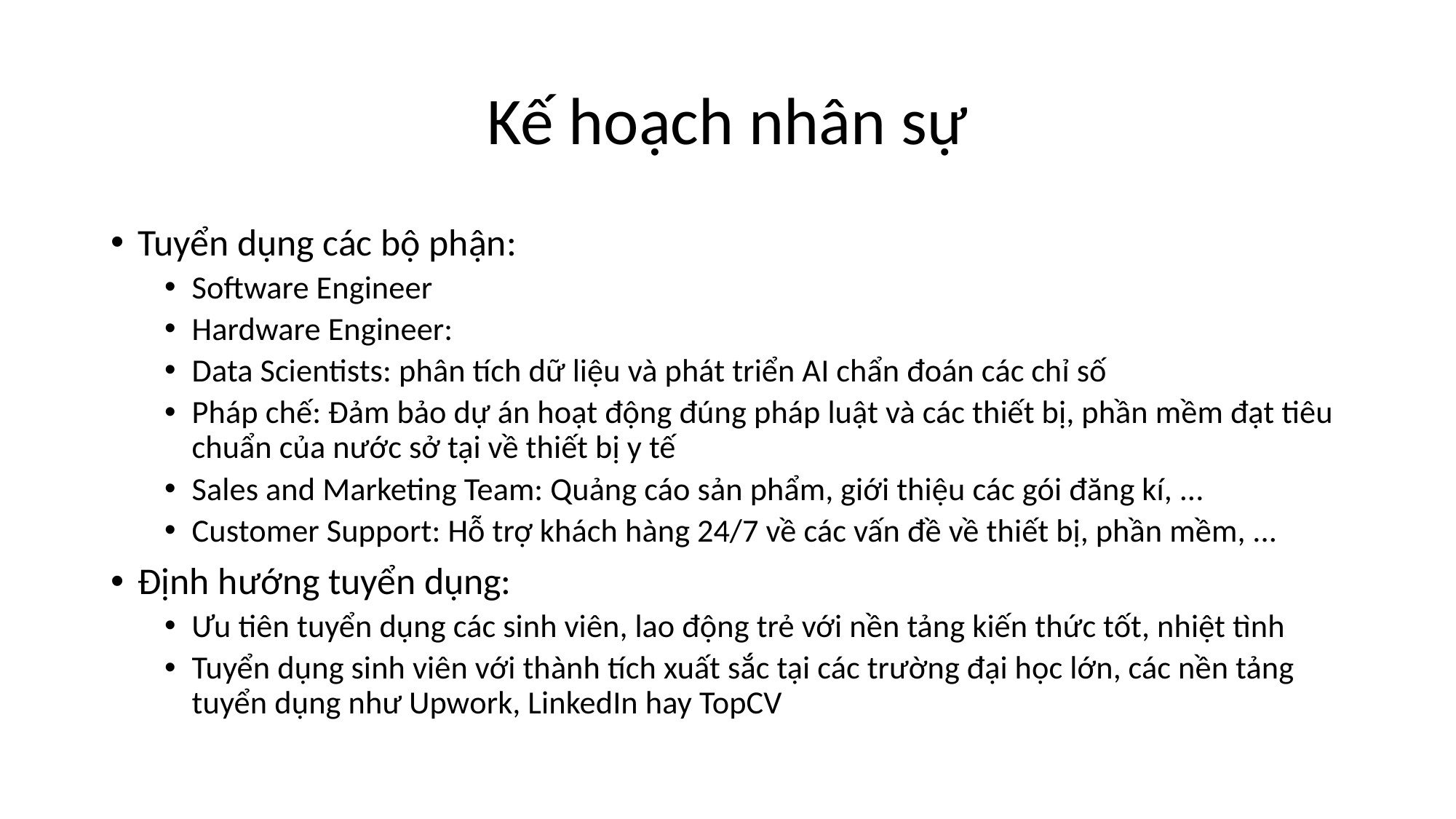

# Kế hoạch nhân sự
Tuyển dụng các bộ phận:
Software Engineer
Hardware Engineer:
Data Scientists: phân tích dữ liệu và phát triển AI chẩn đoán các chỉ số
Pháp chế: Đảm bảo dự án hoạt động đúng pháp luật và các thiết bị, phần mềm đạt tiêu chuẩn của nước sở tại về thiết bị y tế
Sales and Marketing Team: Quảng cáo sản phẩm, giới thiệu các gói đăng kí, ...
Customer Support: Hỗ trợ khách hàng 24/7 về các vấn đề về thiết bị, phần mềm, ...
Định hướng tuyển dụng:
Ưu tiên tuyển dụng các sinh viên, lao động trẻ với nền tảng kiến thức tốt, nhiệt tình
Tuyển dụng sinh viên với thành tích xuất sắc tại các trường đại học lớn, các nền tảng tuyển dụng như Upwork, LinkedIn hay TopCV